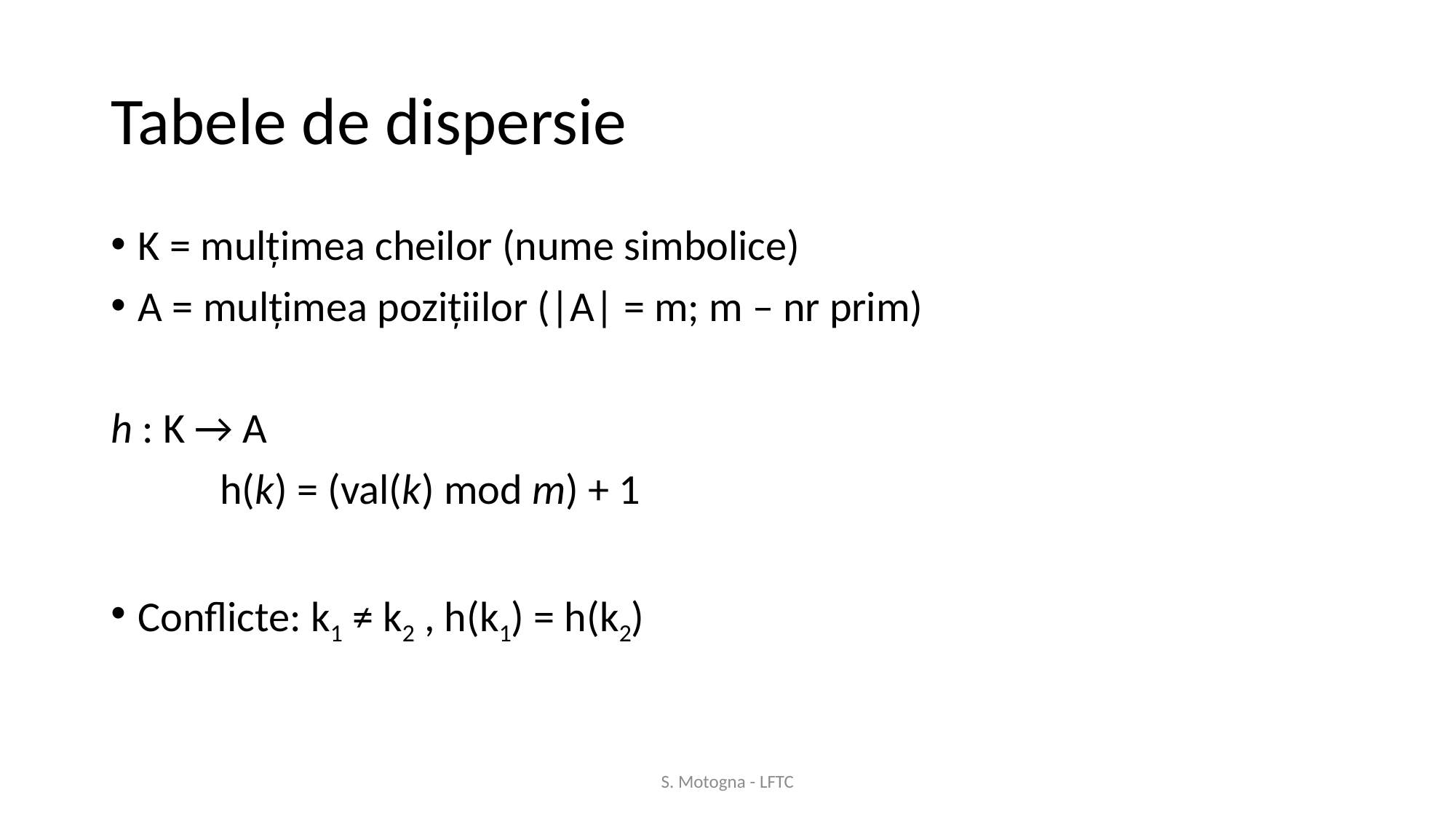

# Tabele de dispersie
K = mulțimea cheilor (nume simbolice)
A = mulțimea pozițiilor (|A| = m; m – nr prim)

h : K → A
	h(k) = (val(k) mod m) + 1

Conflicte: k1 ≠ k2 , h(k1) = h(k2)
S. Motogna - LFTC